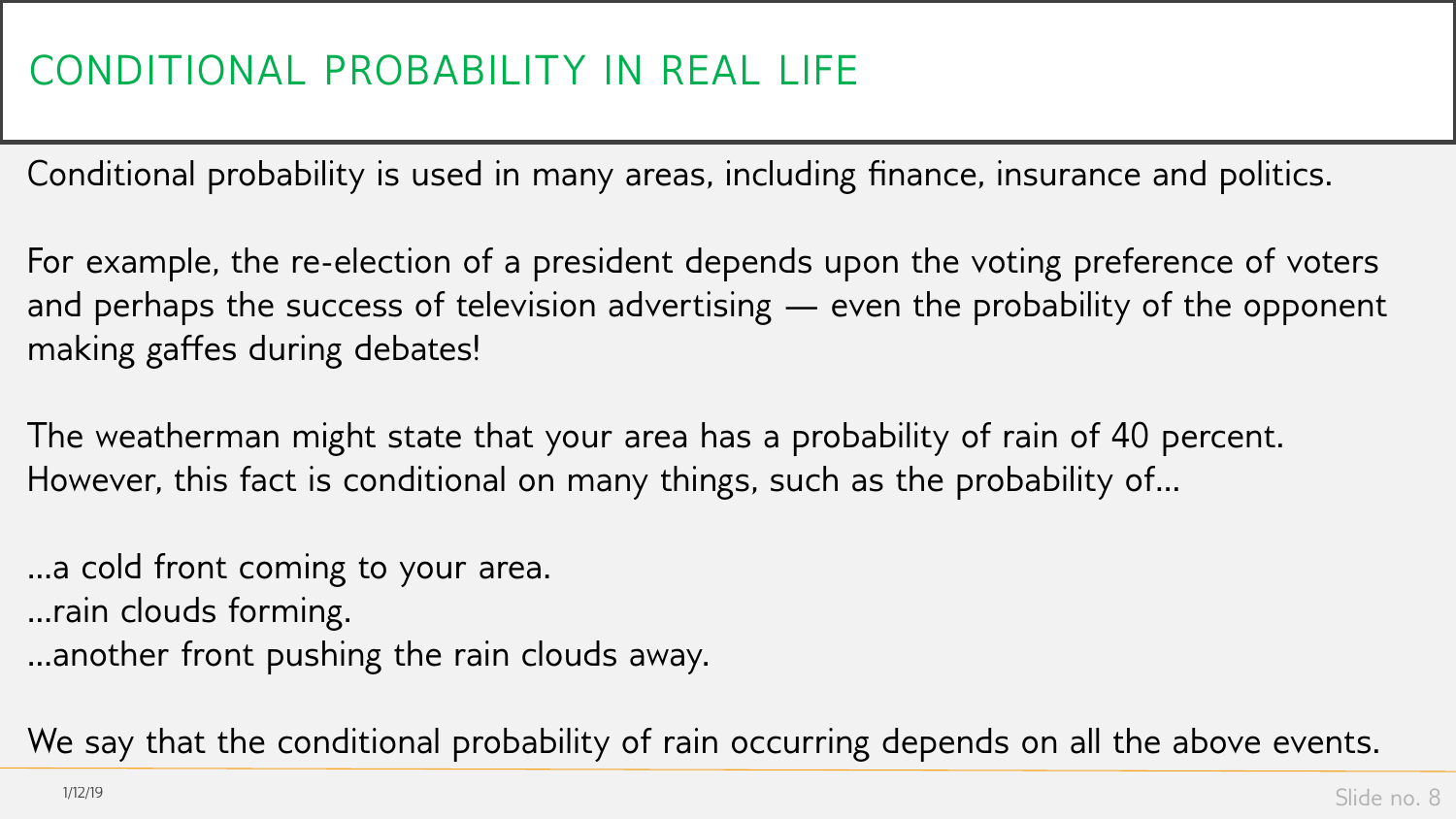

# Conditional Probability in Real Life
Conditional probability is used in many areas, including finance, insurance and politics.

For example, the re-election of a president depends upon the voting preference of voters and perhaps the success of television advertising — even the probability of the opponent making gaffes during debates!

The weatherman might state that your area has a probability of rain of 40 percent. However, this fact is conditional on many things, such as the probability of…

…a cold front coming to your area.
…rain clouds forming.
…another front pushing the rain clouds away.

We say that the conditional probability of rain occurring depends on all the above events.
1/12/19
Slide no. 8